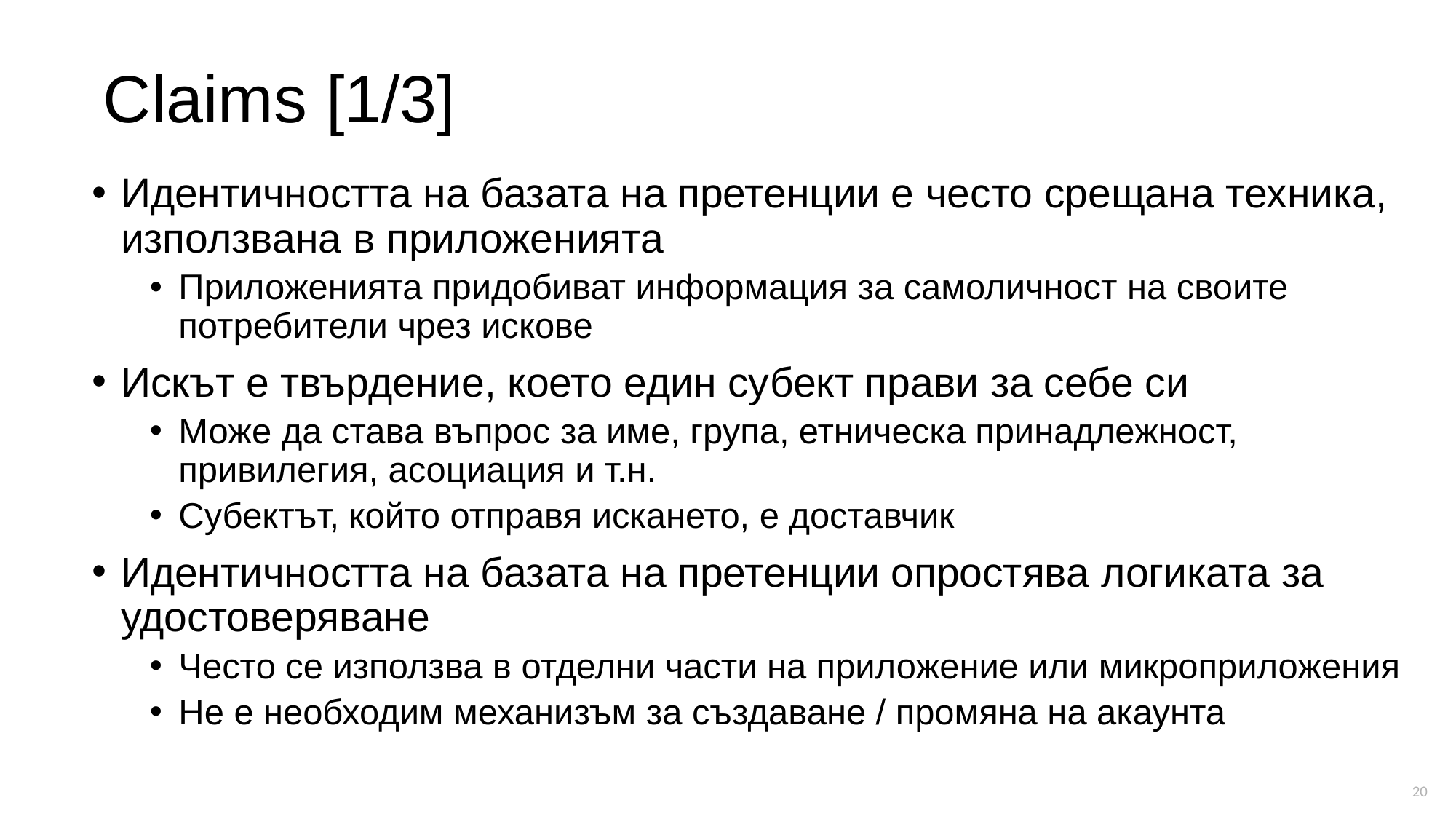

# Claims [1/3]
Идентичността на базата на претенции е често срещана техника, използвана в приложенията
Приложенията придобиват информация за самоличност на своите потребители чрез искове
Искът е твърдение, което един субект прави за себе си
Може да става въпрос за име, група, етническа принадлежност, привилегия, асоциация и т.н.
Субектът, който отправя искането, е доставчик
Идентичността на базата на претенции опростява логиката за удостоверяване
Често се използва в отделни части на приложение или микроприложения
Не е необходим механизъм за създаване / промяна на акаунта
20